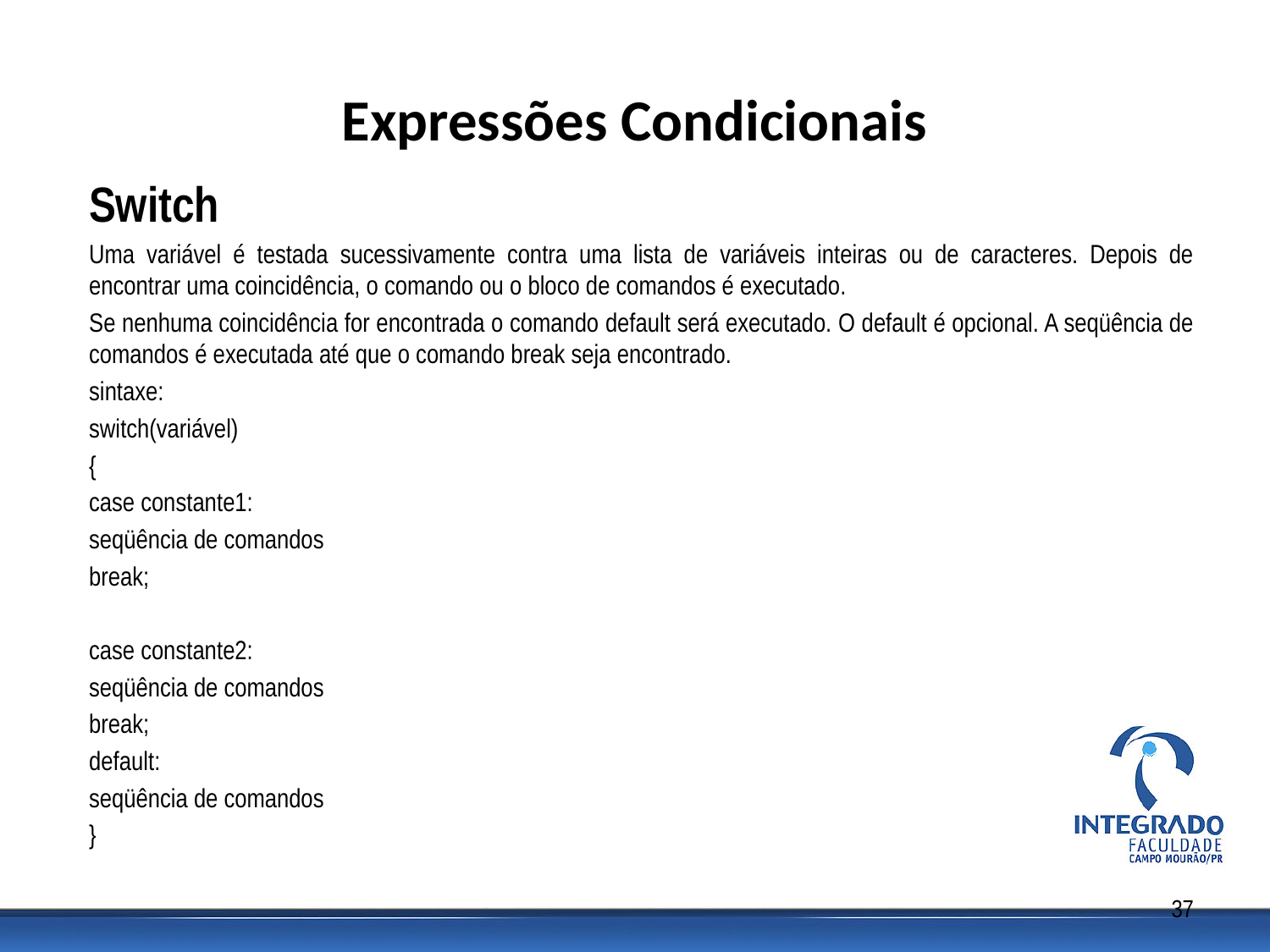

# Expressões Condicionais
Switch
Uma variável é testada sucessivamente contra uma lista de variáveis inteiras ou de caracteres. Depois de encontrar uma coincidência, o comando ou o bloco de comandos é executado.
Se nenhuma coincidência for encontrada o comando default será executado. O default é opcional. A seqüência de comandos é executada até que o comando break seja encontrado.
sintaxe:
switch(variável)
{
case constante1:
seqüência de comandos
break;

case constante2:
seqüência de comandos
break;
default:
seqüência de comandos
}
37